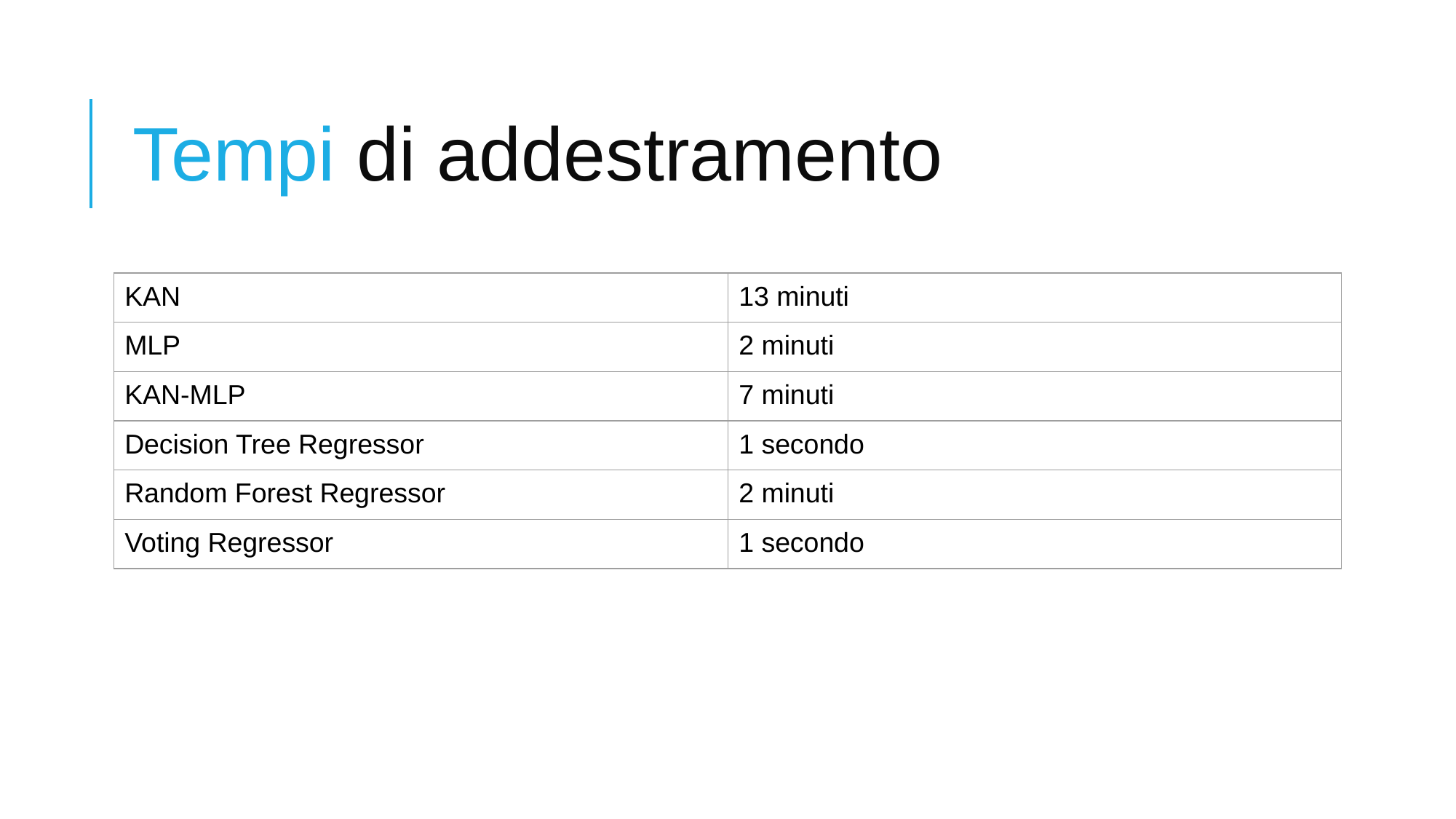

# Tempi di addestramento
| KAN | 13 minuti |
| --- | --- |
| MLP | 2 minuti |
| KAN-MLP | 7 minuti |
| Decision Tree Regressor | 1 secondo |
| Random Forest Regressor | 2 minuti |
| Voting Regressor | 1 secondo |